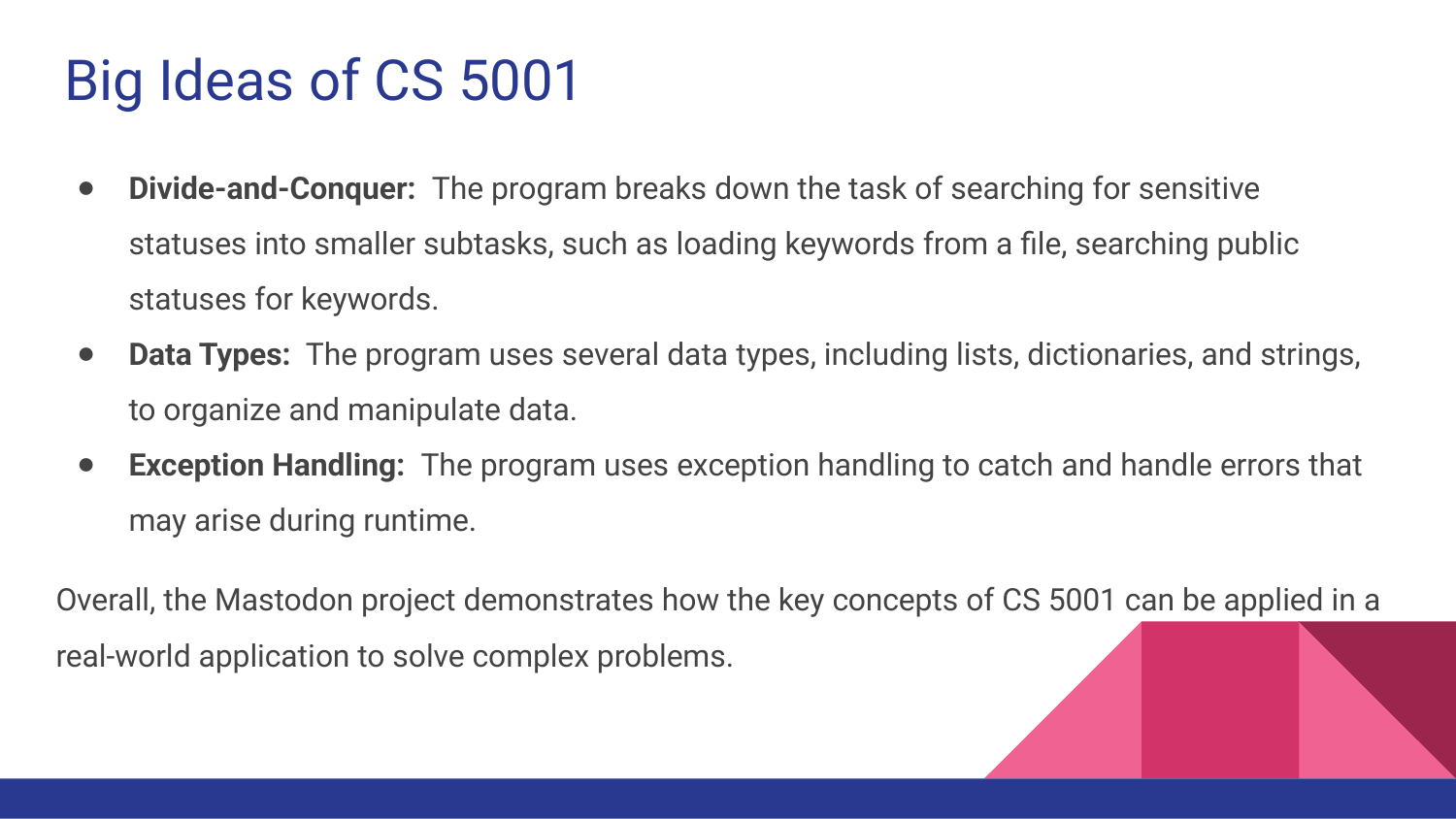

# Big Ideas of CS 5001
Divide-and-Conquer:  The program breaks down the task of searching for sensitive statuses into smaller subtasks, such as loading keywords from a file, searching public statuses for keywords.
Data Types:  The program uses several data types, including lists, dictionaries, and strings, to organize and manipulate data.
Exception Handling:  The program uses exception handling to catch and handle errors that may arise during runtime.
Overall, the Mastodon project demonstrates how the key concepts of CS 5001 can be applied in a real-world application to solve complex problems.